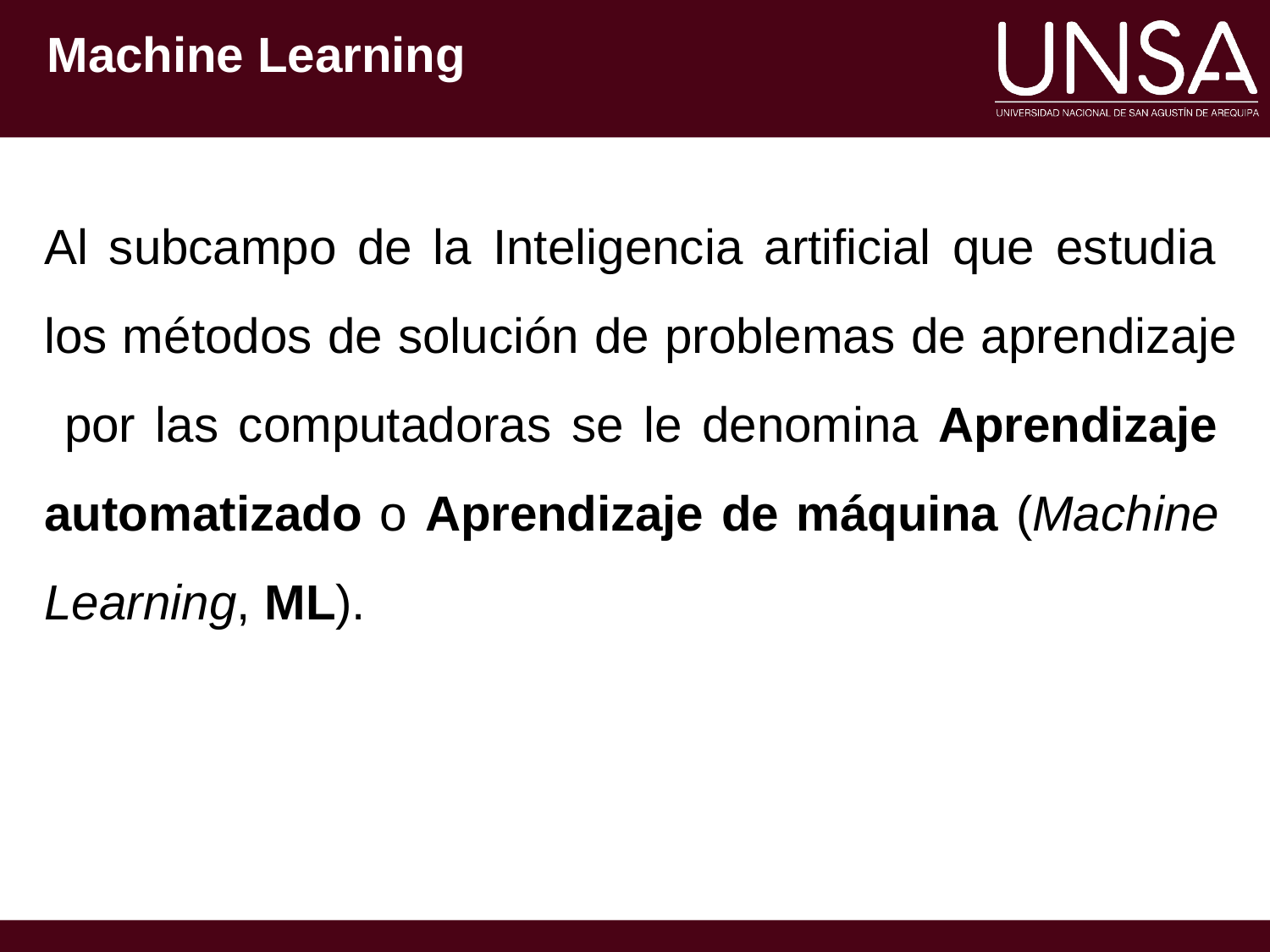

# Machine Learning
Al subcampo de la Inteligencia artificial que estudia  los métodos de solución de problemas de aprendizaje  por las computadoras se le denomina Aprendizaje  automatizado o Aprendizaje de máquina (Machine  Learning, ML).